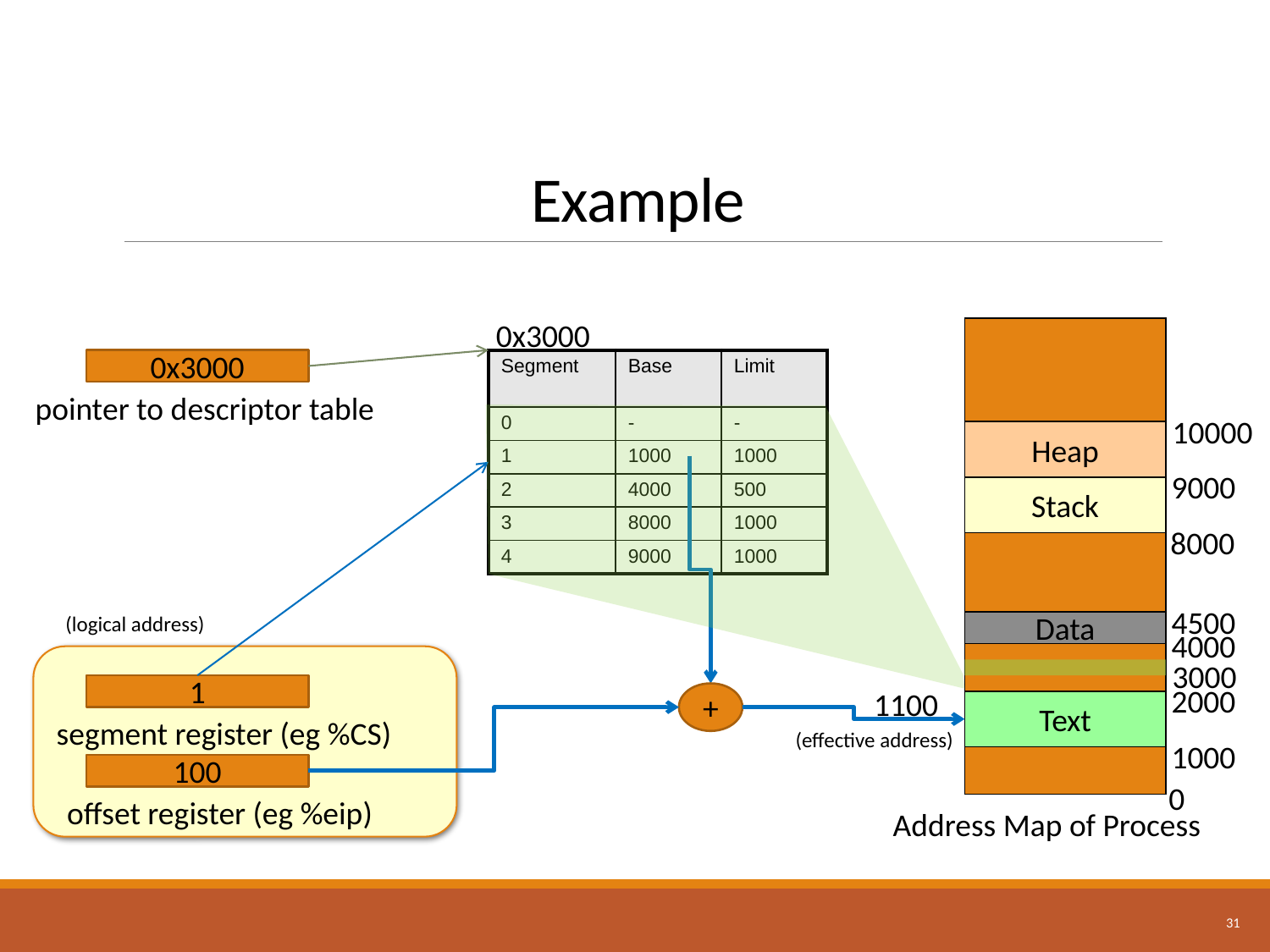

# Example
0x3000

0x3000
| Segment | Base | Limit |
| --- | --- | --- |
| 0 | - | - |
| 1 | 1000 | 1000 |
| 2 | 4000 | 500 |
| 3 | 8000 | 1000 |
| 4 | 9000 | 1000 |
pointer to descriptor table

10000
Heap
9000
Stack
8000
4500
(logical address)

(effective address)
Data
4000
3000

1
2000
1100
+
Text
segment register (eg %CS)
1000
100
0
offset register (eg %eip)
Address Map of Process
31